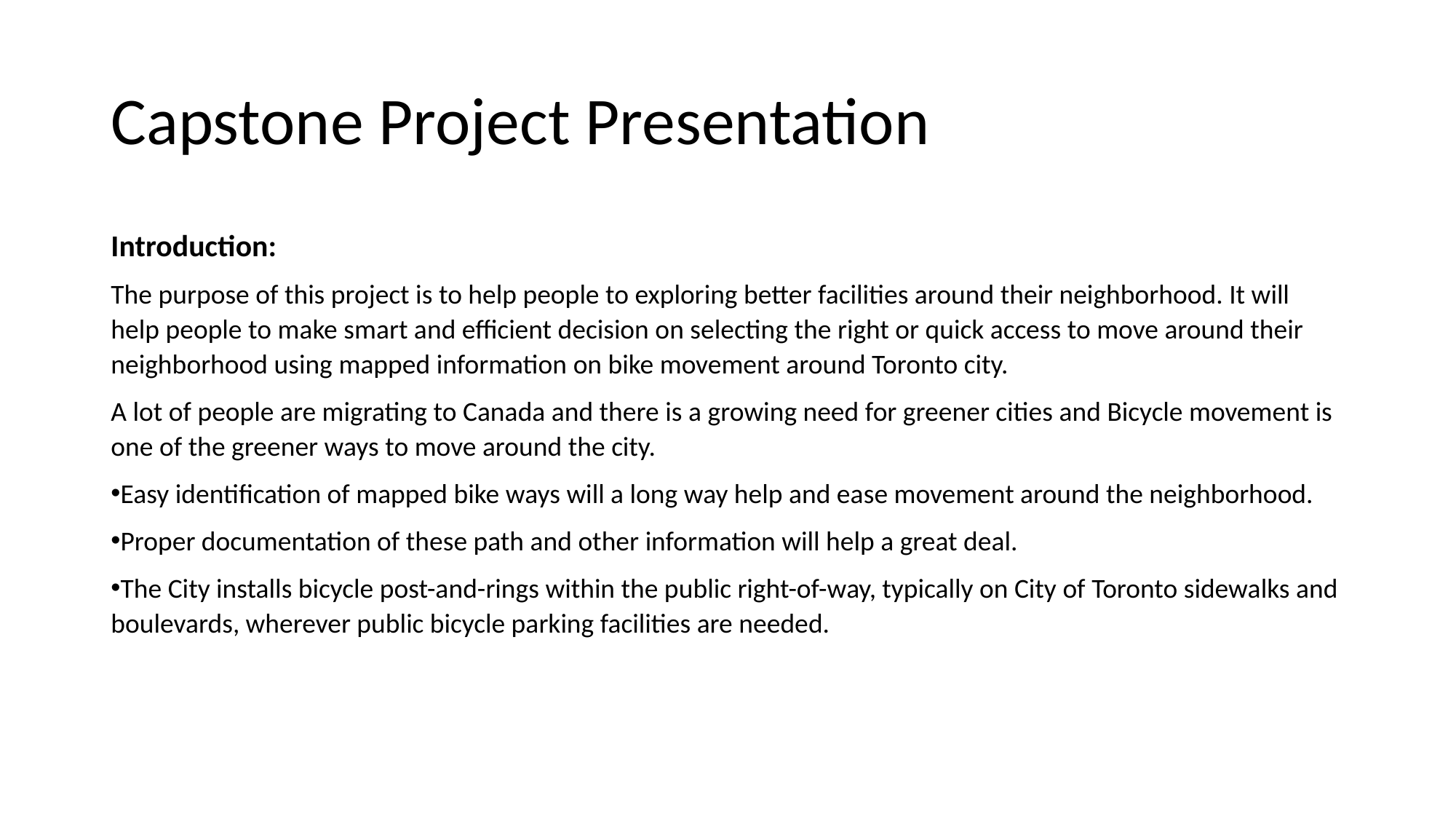

# Capstone Project Presentation
Introduction:
The purpose of this project is to help people to exploring better facilities around their neighborhood. It will help people to make smart and efficient decision on selecting the right or quick access to move around their neighborhood using mapped information on bike movement around Toronto city.
A lot of people are migrating to Canada and there is a growing need for greener cities and Bicycle movement is one of the greener ways to move around the city.
Easy identification of mapped bike ways will a long way help and ease movement around the neighborhood.
Proper documentation of these path and other information will help a great deal.
The City installs bicycle post-and-rings within the public right-of-way, typically on City of Toronto sidewalks and boulevards, wherever public bicycle parking facilities are needed.